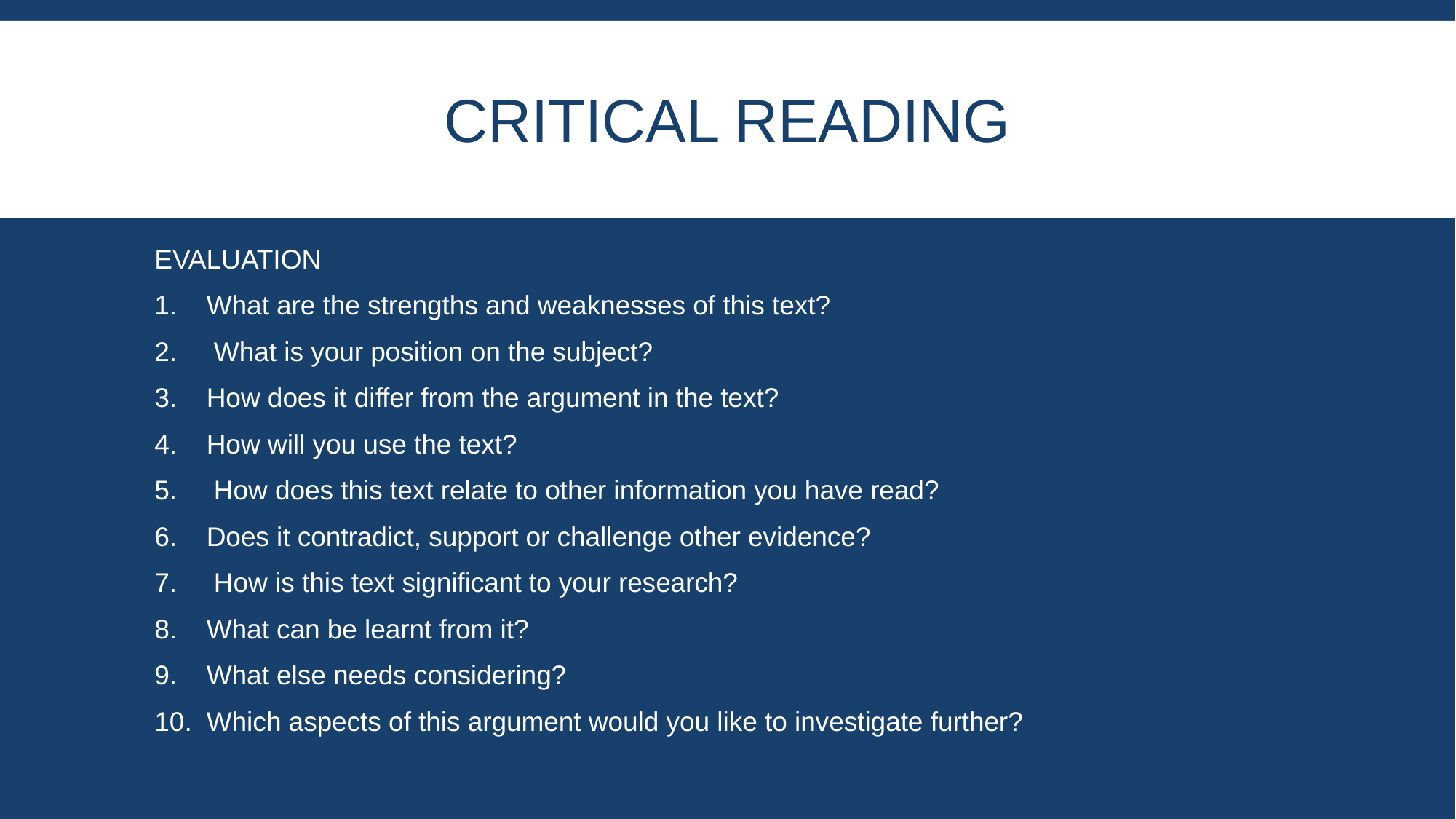

# Critical reading
EVALUATION
What are the strengths and weaknesses of this text?
 What is your position on the subject?
How does it differ from the argument in the text?
How will you use the text?
 How does this text relate to other information you have read?
Does it contradict, support or challenge other evidence?
 How is this text significant to your research?
What can be learnt from it?
What else needs considering?
Which aspects of this argument would you like to investigate further?